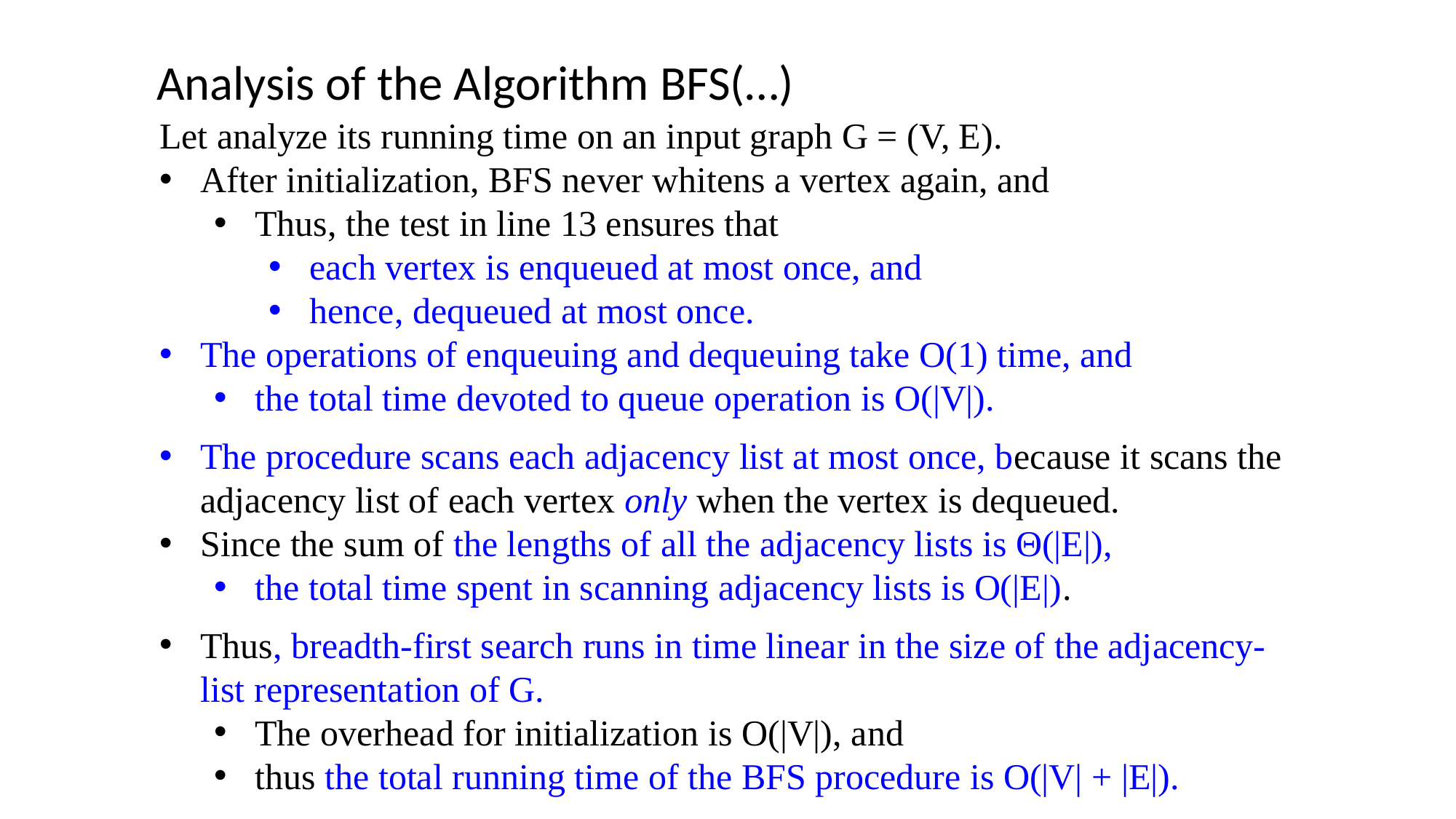

Analysis of the Algorithm BFS(…)
Let analyze its running time on an input graph G = (V, E).
After initialization, BFS never whitens a vertex again, and
Thus, the test in line 13 ensures that
each vertex is enqueued at most once, and
hence, dequeued at most once.
The operations of enqueuing and dequeuing take O(1) time, and
the total time devoted to queue operation is O(|V|).

The procedure scans each adjacency list at most once, because it scans the adjacency list of each vertex only when the vertex is dequeued.
Since the sum of the lengths of all the adjacency lists is Θ(|E|),
the total time spent in scanning adjacency lists is O(|E|).

Thus, breadth-first search runs in time linear in the size of the adjacency-list representation of G.
The overhead for initialization is O(|V|), and
thus the total running time of the BFS procedure is O(|V| + |E|).